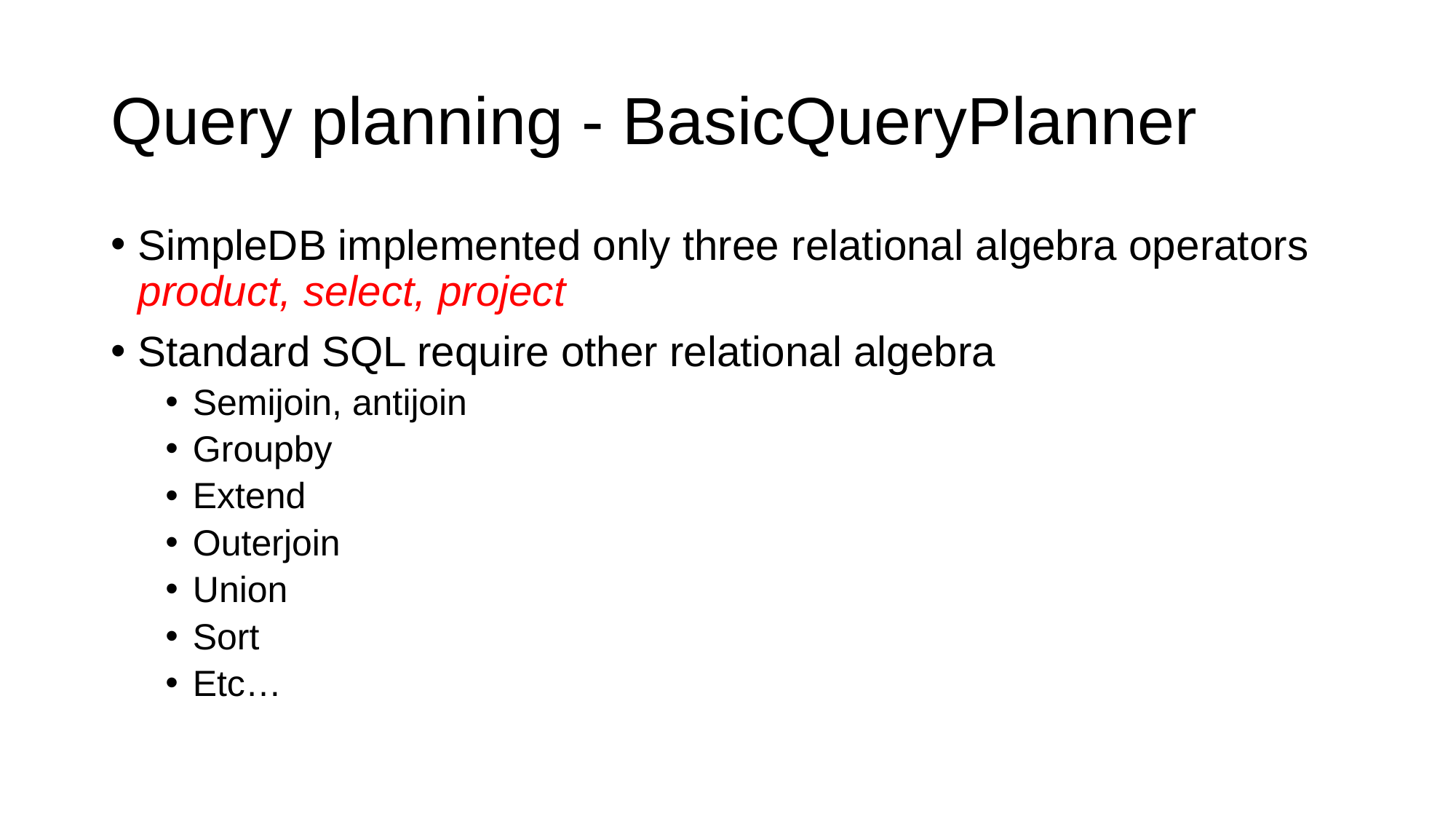

# Query planning - BasicQueryPlanner
SimpleDB implemented only three relational algebra operators product, select, project
Standard SQL require other relational algebra
Semijoin, antijoin
Groupby
Extend
Outerjoin
Union
Sort
Etc…